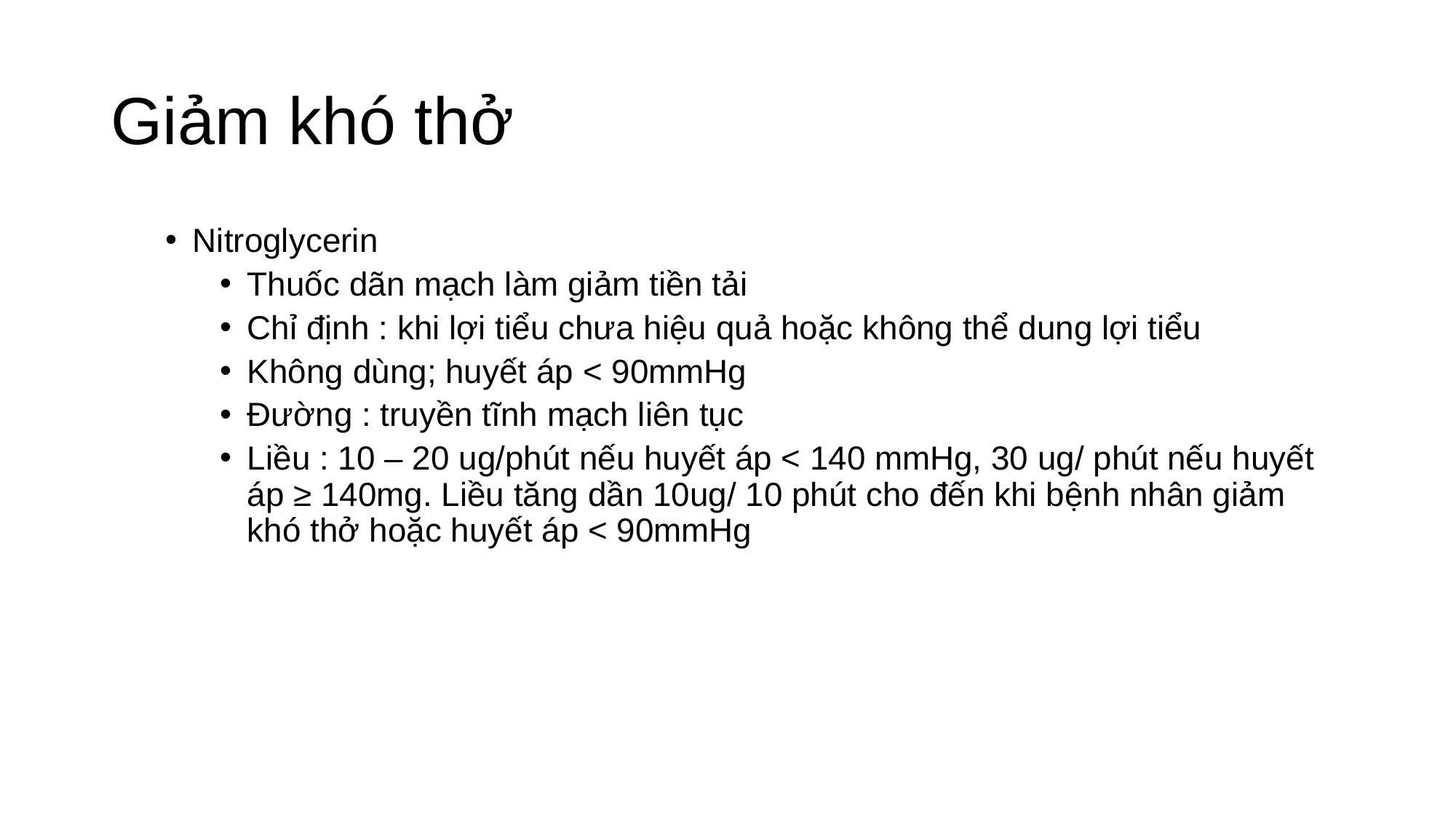

# Giảm khó thở
Nitroglycerin
Thuốc dãn mạch làm giảm tiền tải
Chỉ định : khi lợi tiểu chưa hiệu quả hoặc không thể dung lợi tiểu
Không dùng; huyết áp < 90mmHg
Đường : truyền tĩnh mạch liên tục
Liều : 10 – 20 ug/phút nếu huyết áp < 140 mmHg, 30 ug/ phút nếu huyết áp ≥ 140mg. Liều tăng dần 10ug/ 10 phút cho đến khi bệnh nhân giảm khó thở hoặc huyết áp < 90mmHg